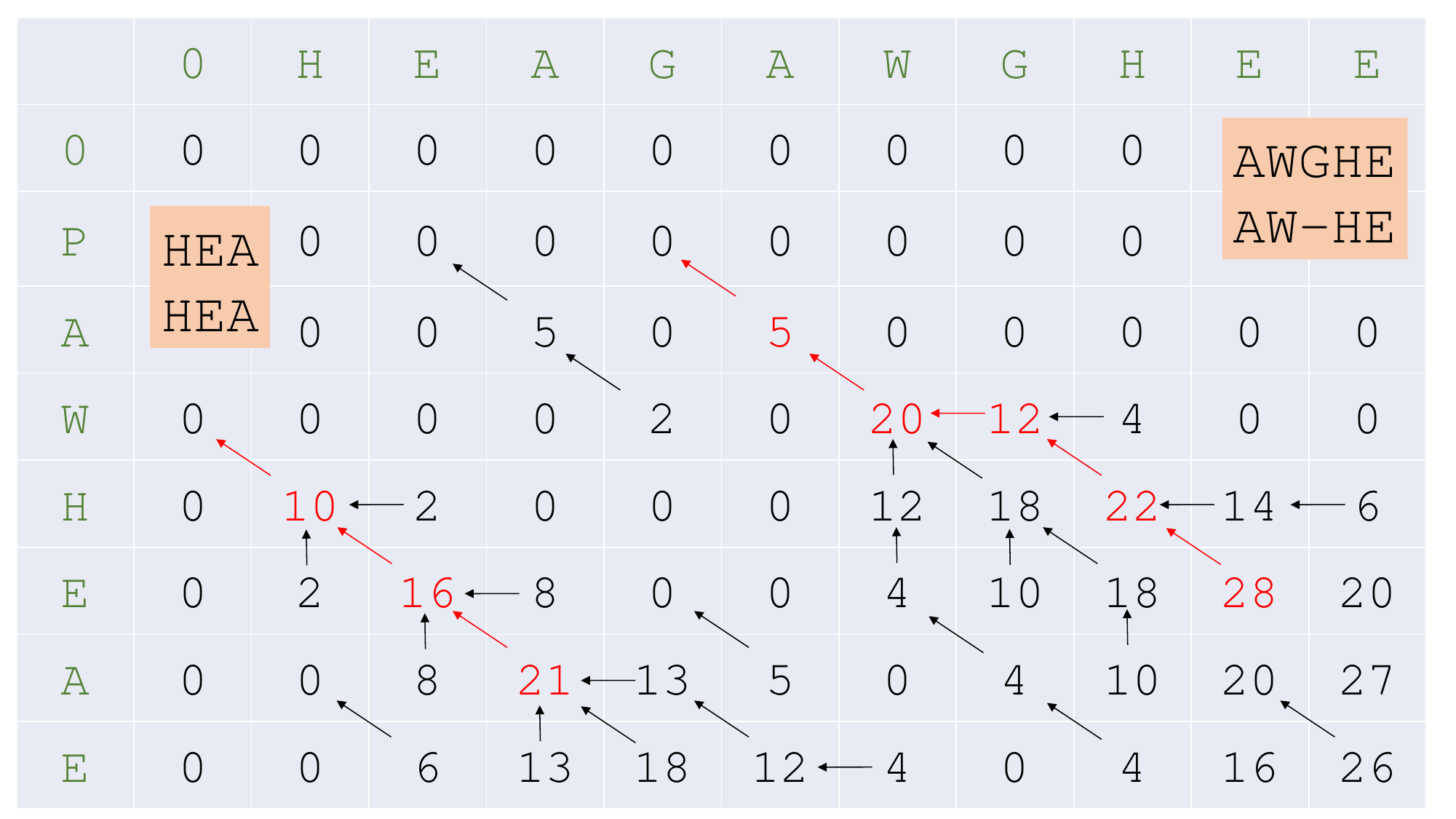

|  | 0 | H | E | A | G | A | W | G | H | E | E |
| --- | --- | --- | --- | --- | --- | --- | --- | --- | --- | --- | --- |
| 0 | 0 | 0 | 0 | 0 | 0 | 0 | 0 | 0 | 0 | 0 | 0 |
| P | 0 | 0 | 0 | 0 | 0 | 0 | 0 | 0 | 0 | 0 | 0 |
| A | 0 | 0 | 0 | 5 | 0 | 5 | 0 | 0 | 0 | 0 | 0 |
| W | 0 | 0 | 0 | 0 | 2 | 0 | 20 | 12 | 4 | 0 | 0 |
| H | 0 | 10 | 2 | 0 | 0 | 0 | 12 | 18 | 22 | 14 | 6 |
| E | 0 | 2 | 16 | 8 | 0 | 0 | 4 | 10 | 18 | 28 | 20 |
| A | 0 | 0 | 8 | 21 | 13 | 5 | 0 | 4 | 10 | 20 | 27 |
| E | 0 | 0 | 6 | 13 | 18 | 12 | 4 | 0 | 4 | 16 | 26 |
AWGHE
AW-HE
HEA
HEA